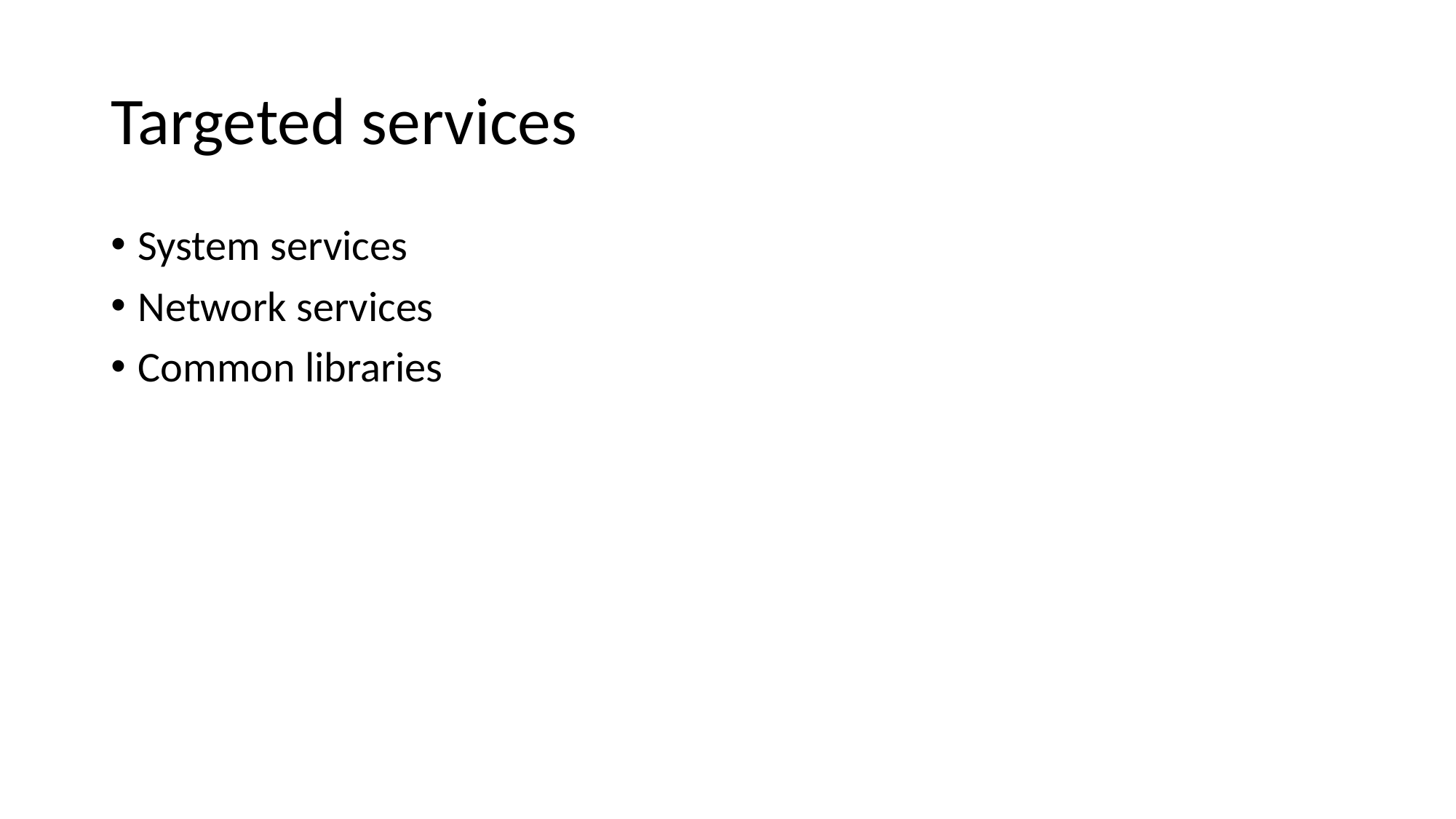

# Targeted services
System services
Network services
Common libraries